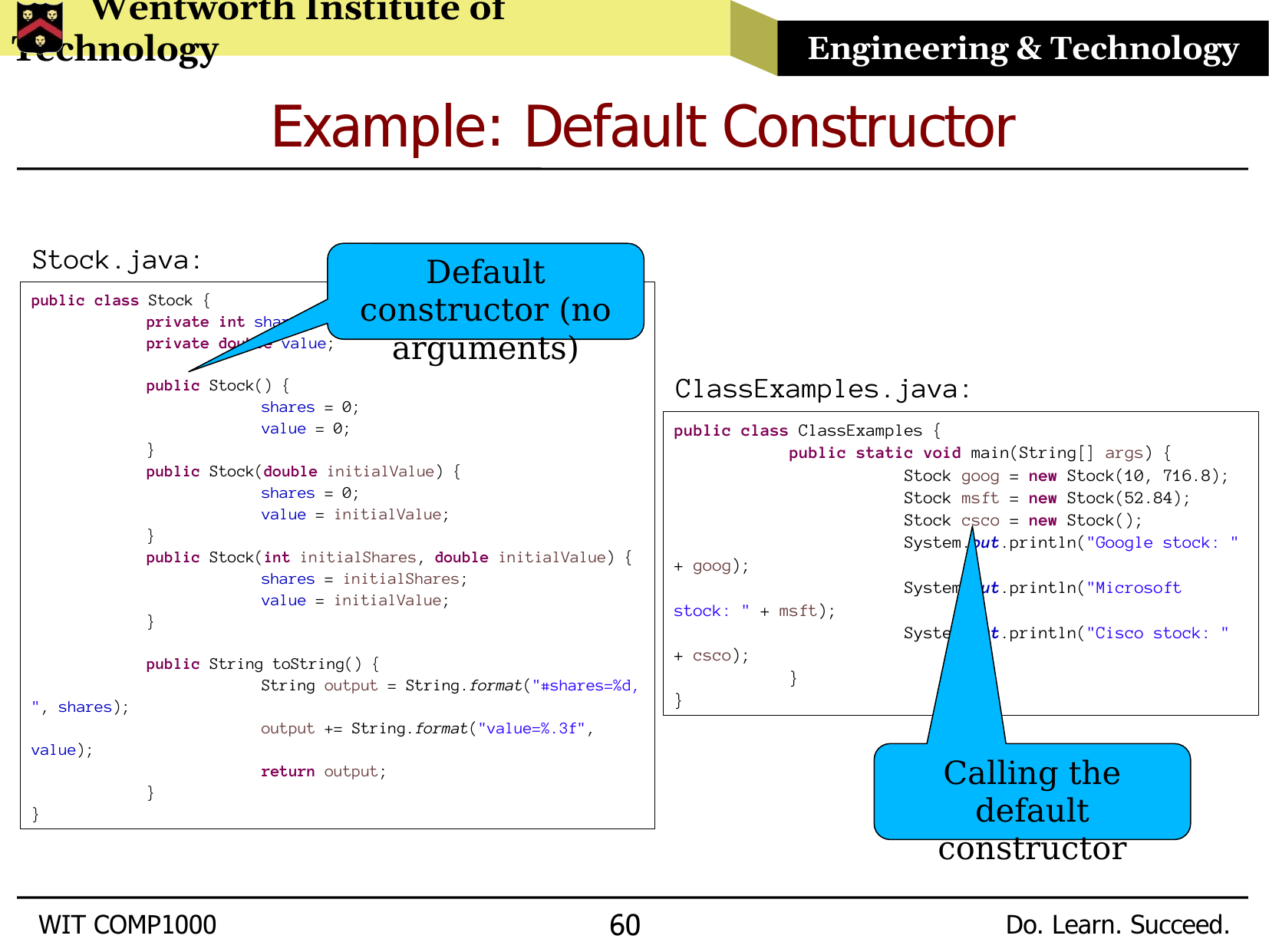

# Example: Default Constructor
Stock.java:
Default constructor (no arguments)
public class Stock {
	private int shares;
	private double value;

	public Stock() {
		shares = 0;
		value = 0;
	}
	public Stock(double initialValue) {
		shares = 0;
		value = initialValue;
	}
	public Stock(int initialShares, double initialValue) {
		shares = initialShares;
		value = initialValue;
	}

	public String toString() {
		String output = String.format("#shares=%d, ", shares);
		output += String.format("value=%.3f", value);
		return output;
	}
}
ClassExamples.java:
public class ClassExamples {
	public static void main(String[] args) {
		Stock goog = new Stock(10, 716.8);
		Stock msft = new Stock(52.84);
		Stock csco = new Stock();
		System.out.println("Google stock: " + goog);
		System.out.println("Microsoft stock: " + msft);
		System.out.println("Cisco stock: " + csco);
	}
}
Calling the default constructor